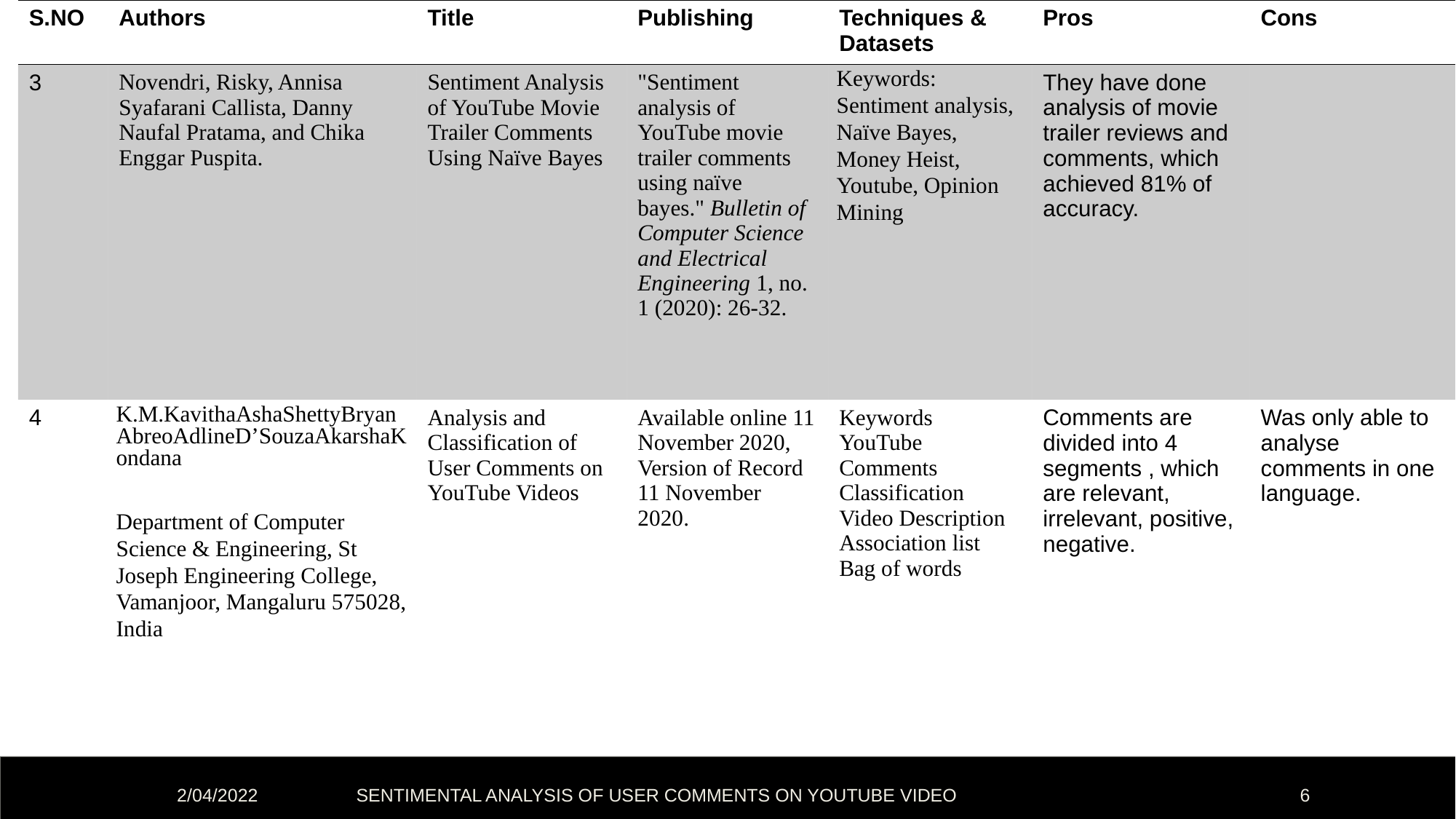

| S.NO | Authors | Title | Publishing | Techniques & Datasets | Pros | Cons |
| --- | --- | --- | --- | --- | --- | --- |
| 3 | Novendri, Risky, Annisa Syafarani Callista, Danny Naufal Pratama, and Chika Enggar Puspita. | Sentiment Analysis of YouTube Movie Trailer Comments Using Naïve Bayes | "Sentiment analysis of YouTube movie trailer comments using naïve bayes." Bulletin of Computer Science and Electrical Engineering 1, no. 1 (2020): 26-32. | Keywords:  Sentiment analysis, Naïve Bayes, Money Heist, Youtube, Opinion Mining | They have done analysis of movie trailer reviews and comments, which achieved 81% of accuracy. |  |
| 4 | K.M.KavithaAshaShettyBryanAbreoAdlineD’SouzaAkarshaKondana Department of Computer Science & Engineering, St Joseph Engineering College, Vamanjoor, Mangaluru 575028, India | Analysis and Classification of User Comments on YouTube Videos | Available online 11 November 2020, Version of Record 11 November 2020. | Keywords YouTube Comments Classification Video Description Association list Bag of words | Comments are divided into 4 segments , which are relevant, irrelevant, positive, negative. | Was only able to analyse comments in one language. |

2/04/2022
SENTIMENTAL ANALYSIS OF USER COMMENTS ON YOUTUBE VIDEO
6